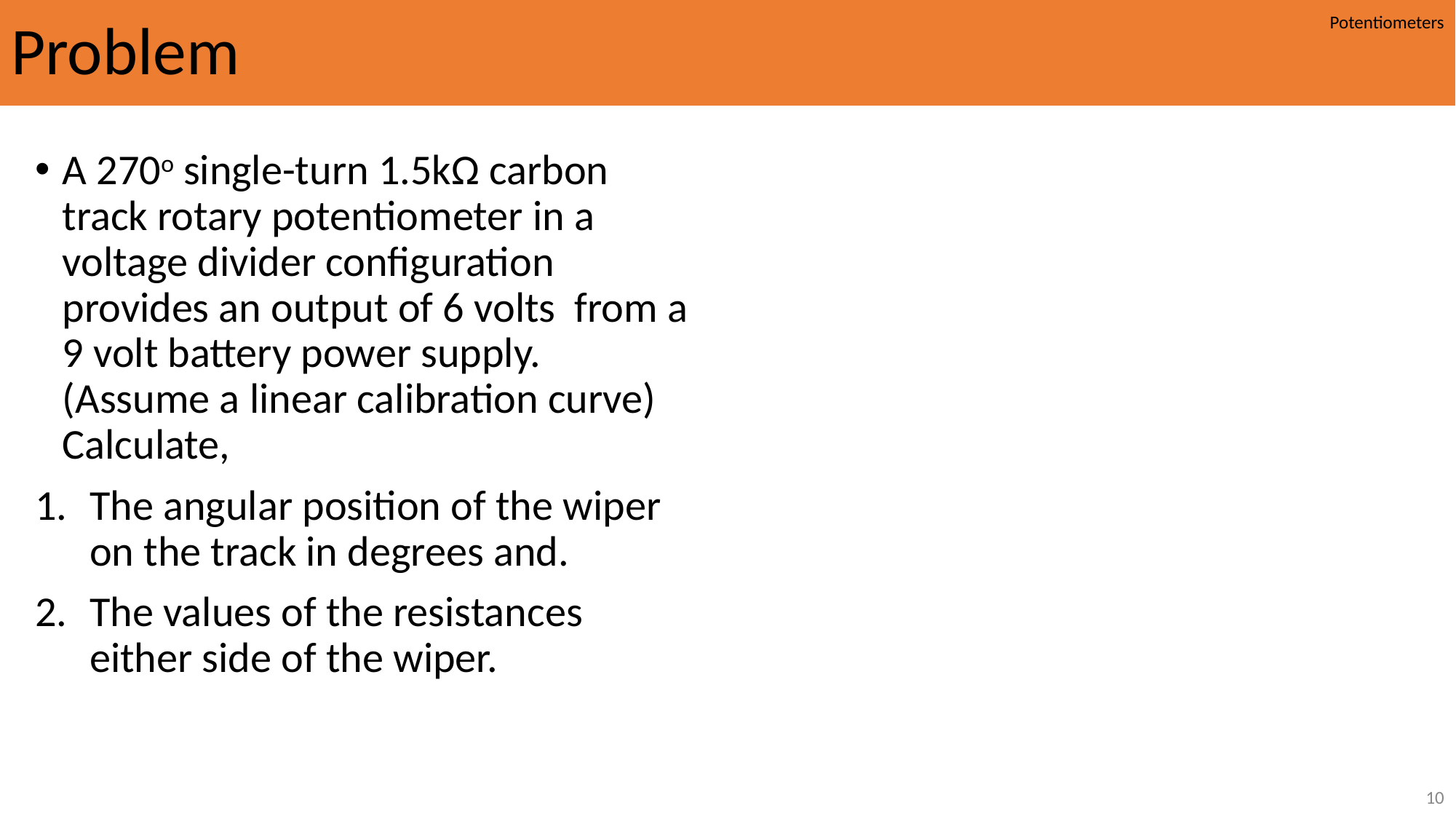

Potentiometers
# Problem
A 270o single-turn 1.5kΩ carbon track rotary potentiometer in a voltage divider configuration provides an output of 6 volts  from a 9 volt battery power supply. (Assume a linear calibration curve) Calculate,
The angular position of the wiper on the track in degrees and.
The values of the resistances either side of the wiper.
10